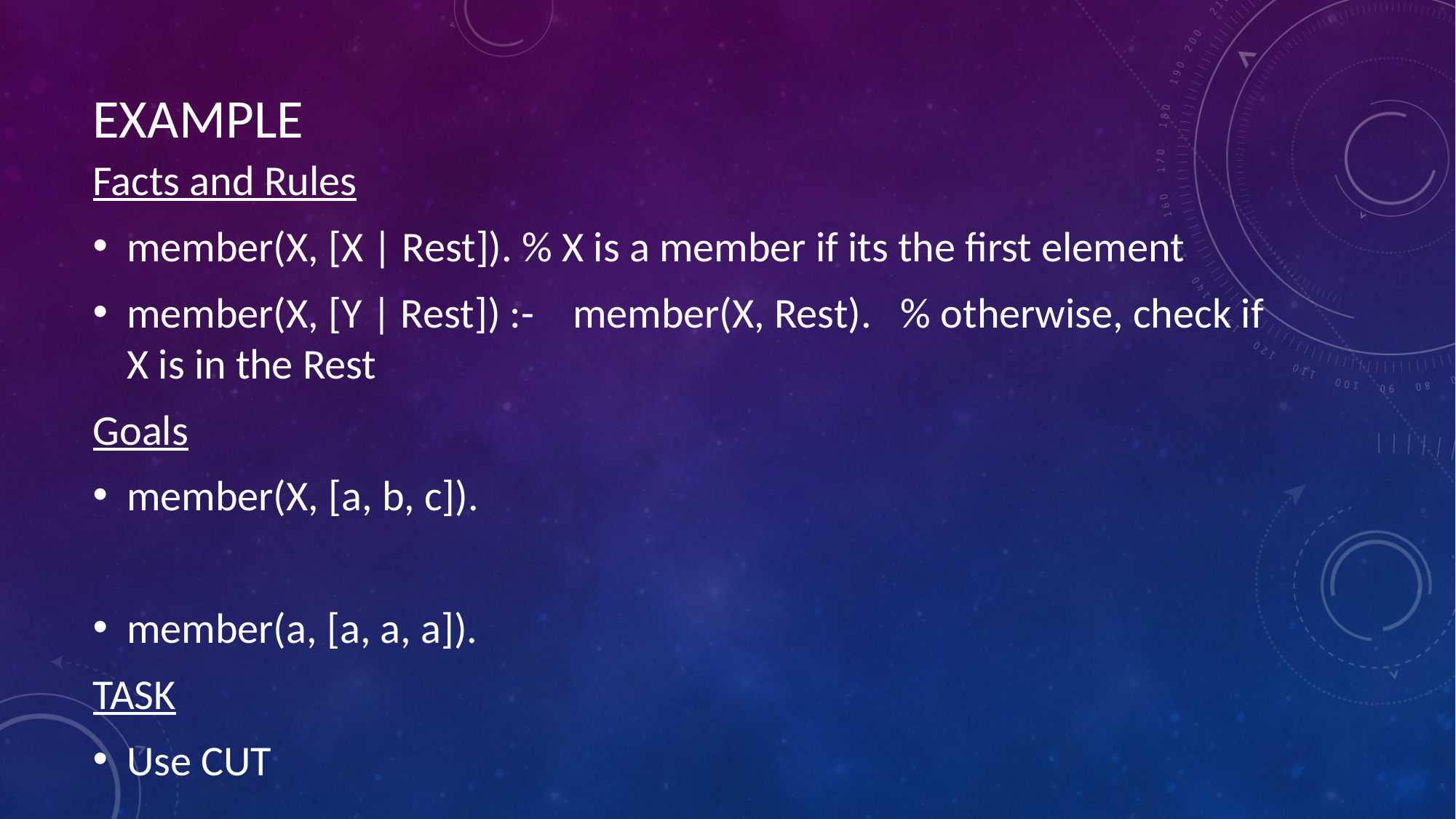

# Example
Facts and Rules
member(X, [X | Rest]). % X is a member if its the first element
member(X, [Y | Rest]) :-    member(X, Rest).   % otherwise, check if X is in the Rest
Goals
member(X, [a, b, c]).

member(a, [a, a, a]).
TASK
Use CUT